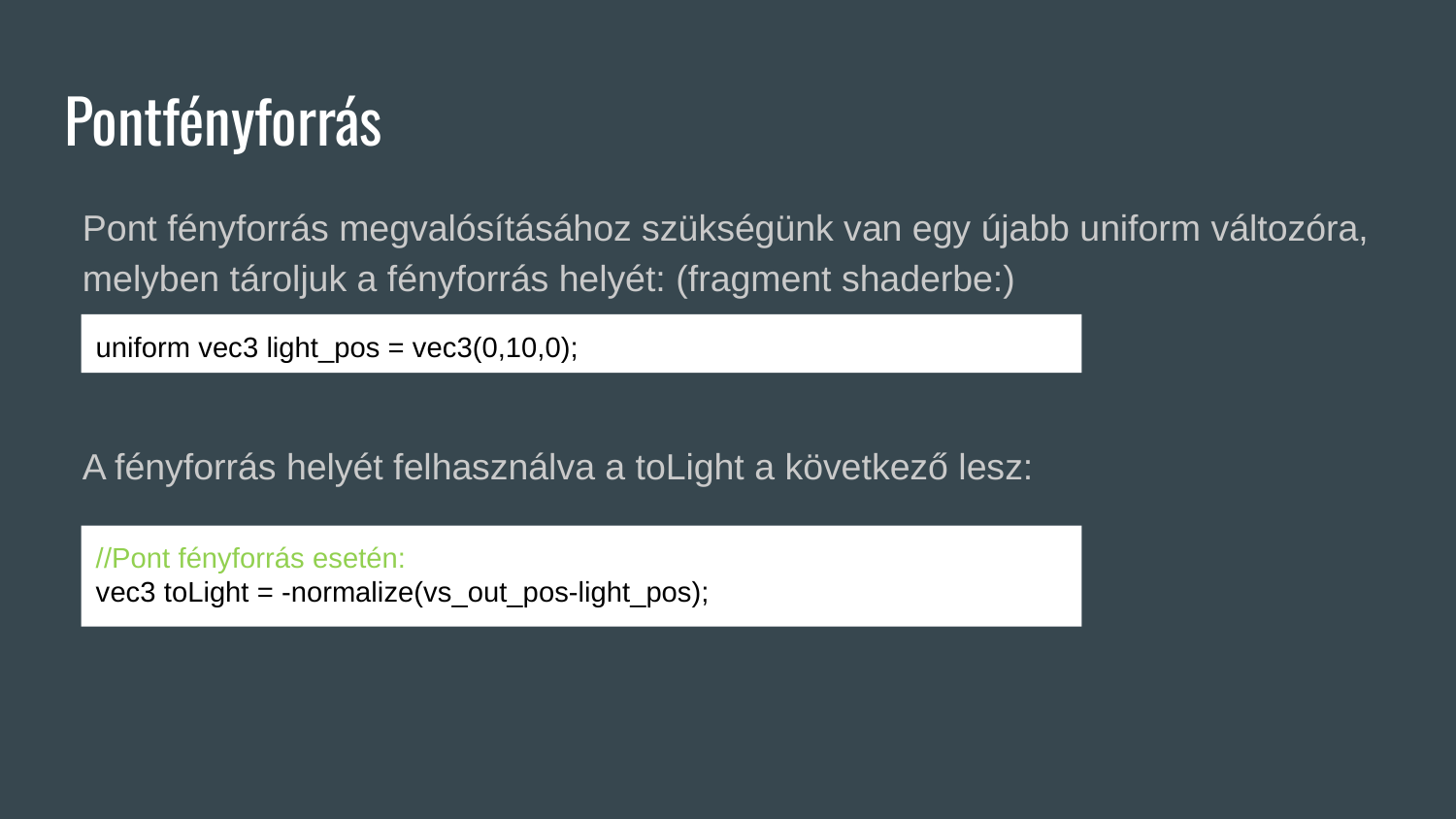

# Pontfényforrás
Pont fényforrás megvalósításához szükségünk van egy újabb uniform változóra, melyben tároljuk a fényforrás helyét: (fragment shaderbe:)
uniform vec3 light_pos = vec3(0,10,0);
A fényforrás helyét felhasználva a toLight a következő lesz:
//Pont fényforrás esetén:
vec3 toLight = -normalize(vs_out_pos-light_pos);